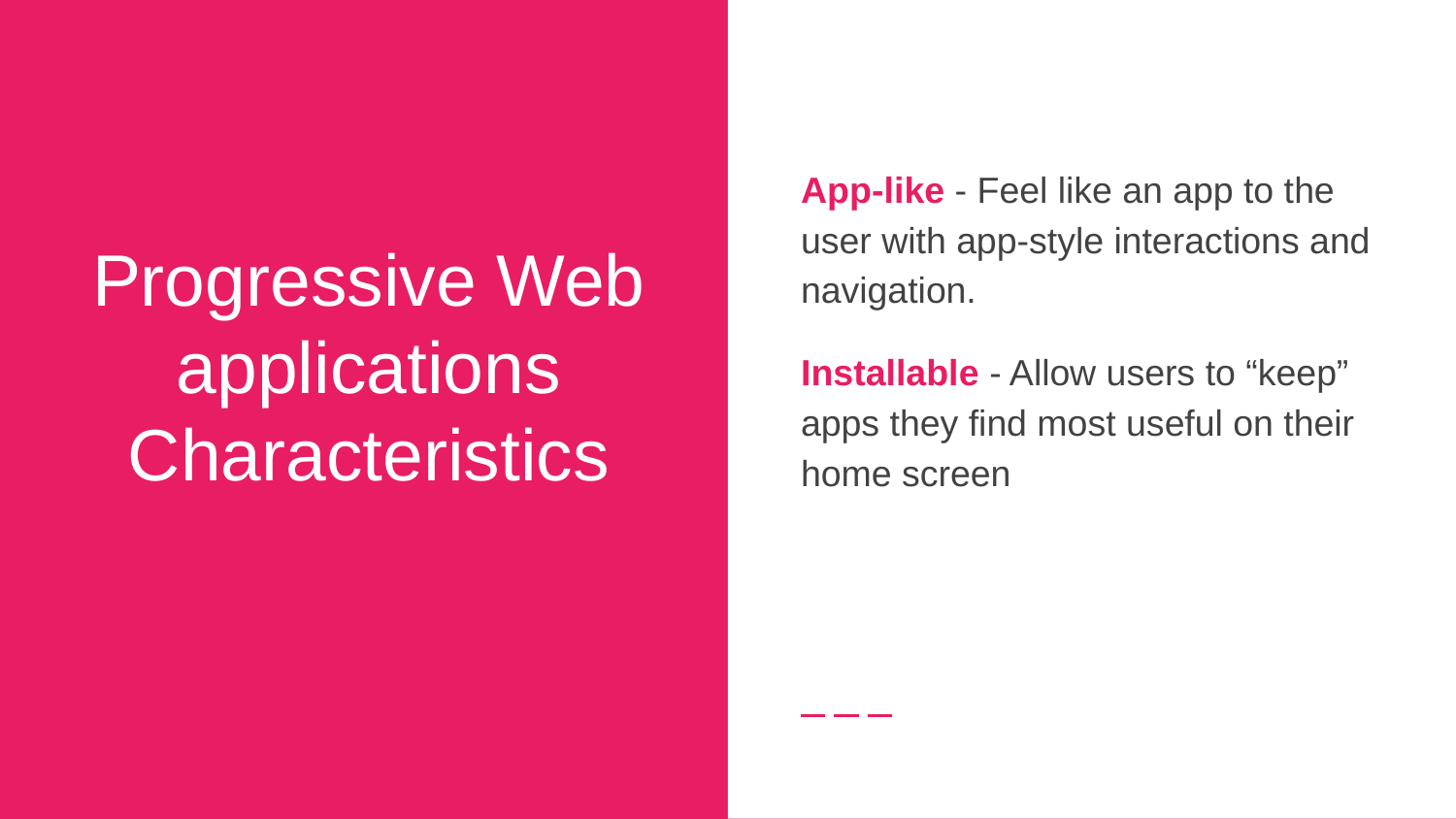

App-like - Feel like an app to the user with app-style interactions and navigation.
Installable - Allow users to “keep” apps they find most useful on their home screen

# Progressive Web applications
Characteristics